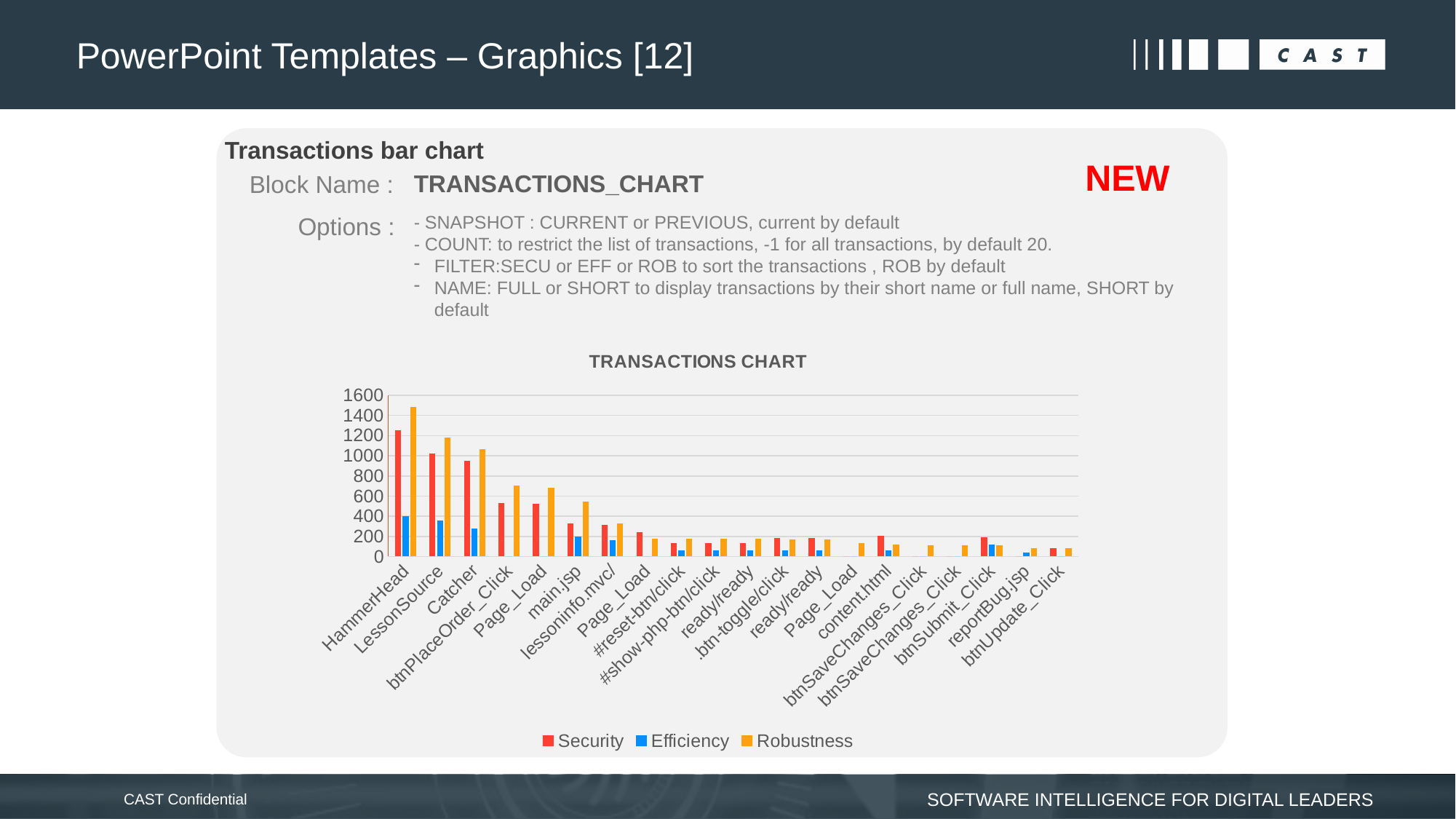

# PowerPoint Templates – Graphics [12]

Transactions bar chart
TRANSACTIONS_CHART
Block Name :
Options :
- SNAPSHOT : CURRENT or PREVIOUS, current by default
- COUNT: to restrict the list of transactions, -1 for all transactions, by default 20.
FILTER:SECU or EFF or ROB to sort the transactions , ROB by default
NAME: FULL or SHORT to display transactions by their short name or full name, SHORT by default
NEW

### Chart: TRANSACTIONS CHART

| Category | Security | Efficiency | Robustness |
|---|---|---|---|
| HammerHead | 1251.0 | 400.0 | 1486.0 |
| LessonSource | 1022.0 | 360.0 | 1179.0 |
| Catcher | 947.0 | 280.0 | 1067.0 |
| btnPlaceOrder_Click | 530.0 | 0.0 | 706.0 |
| Page_Load | 520.0 | 0.0 | 686.0 |
| main.jsp | 332.0 | 200.0 | 546.0 |
| lessoninfo.mvc/ | 312.0 | 160.0 | 329.0 |
| Page_Load | 240.0 | 0.0 | 178.0 |
| #reset-btn/click | 134.0 | 63.0 | 174.0 |
| #show-php-btn/click | 134.0 | 63.0 | 174.0 |
| ready/ready | 134.0 | 63.0 | 174.0 |
| .btn-toggle/click | 184.0 | 63.0 | 168.0 |
| ready/ready | 184.0 | 63.0 | 168.0 |
| Page_Load | 0.0 | 0.0 | 136.0 |
| content.html | 204.0 | 63.0 | 118.0 |
| btnSaveChanges_Click | 0.0 | 0.0 | 108.0 |
| btnSaveChanges_Click | 0.0 | 0.0 | 108.0 |
| btnSubmit_Click | 190.0 | 120.0 | 108.0 |
| reportBug.jsp | 0.0 | 40.0 | 80.0 |
| btnUpdate_Click | 80.0 | 0.0 | 80.0 |